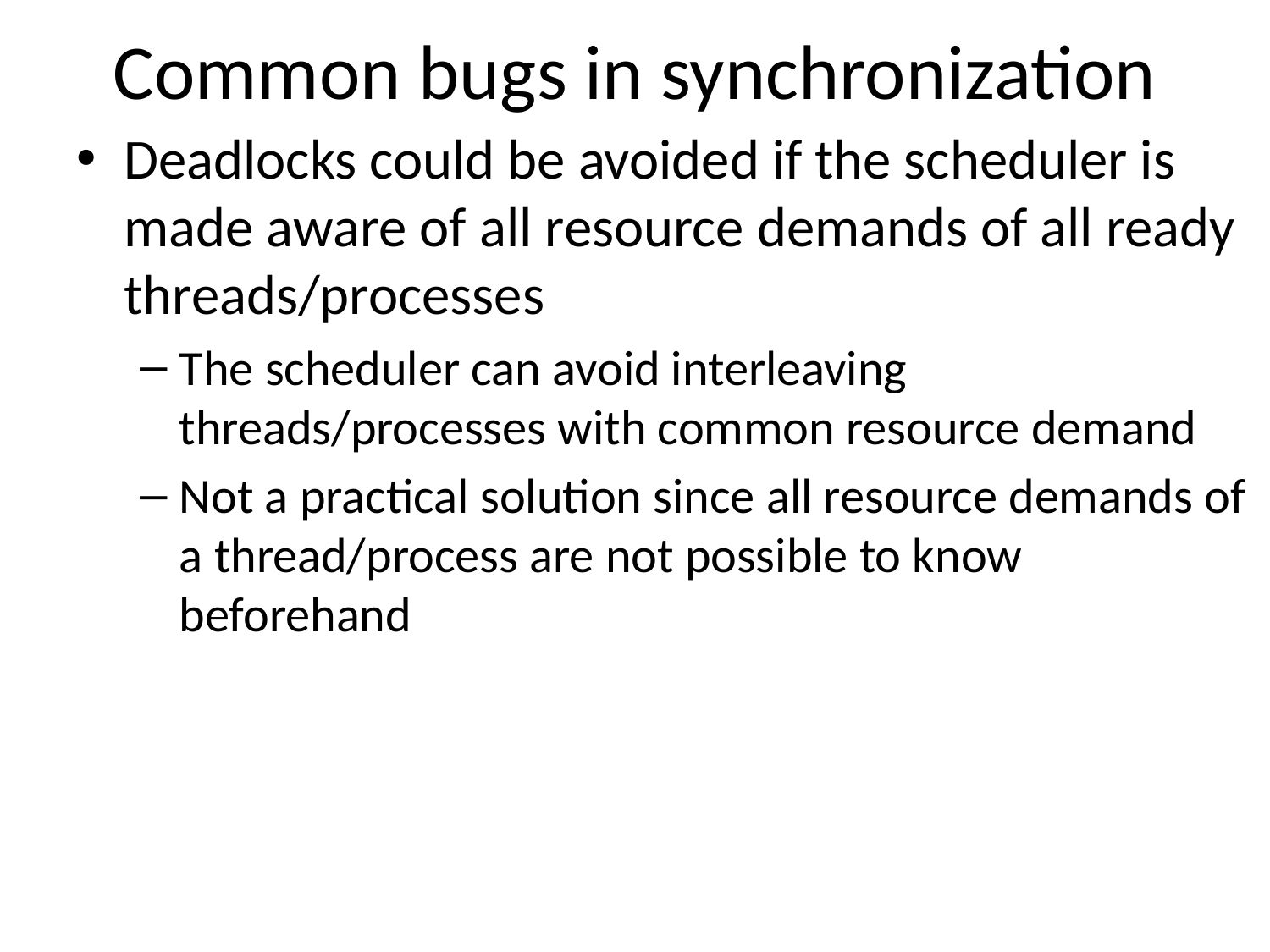

# Common bugs in synchronization
Deadlocks could be avoided if the scheduler is made aware of all resource demands of all ready threads/processes
The scheduler can avoid interleaving threads/processes with common resource demand
Not a practical solution since all resource demands of a thread/process are not possible to know beforehand